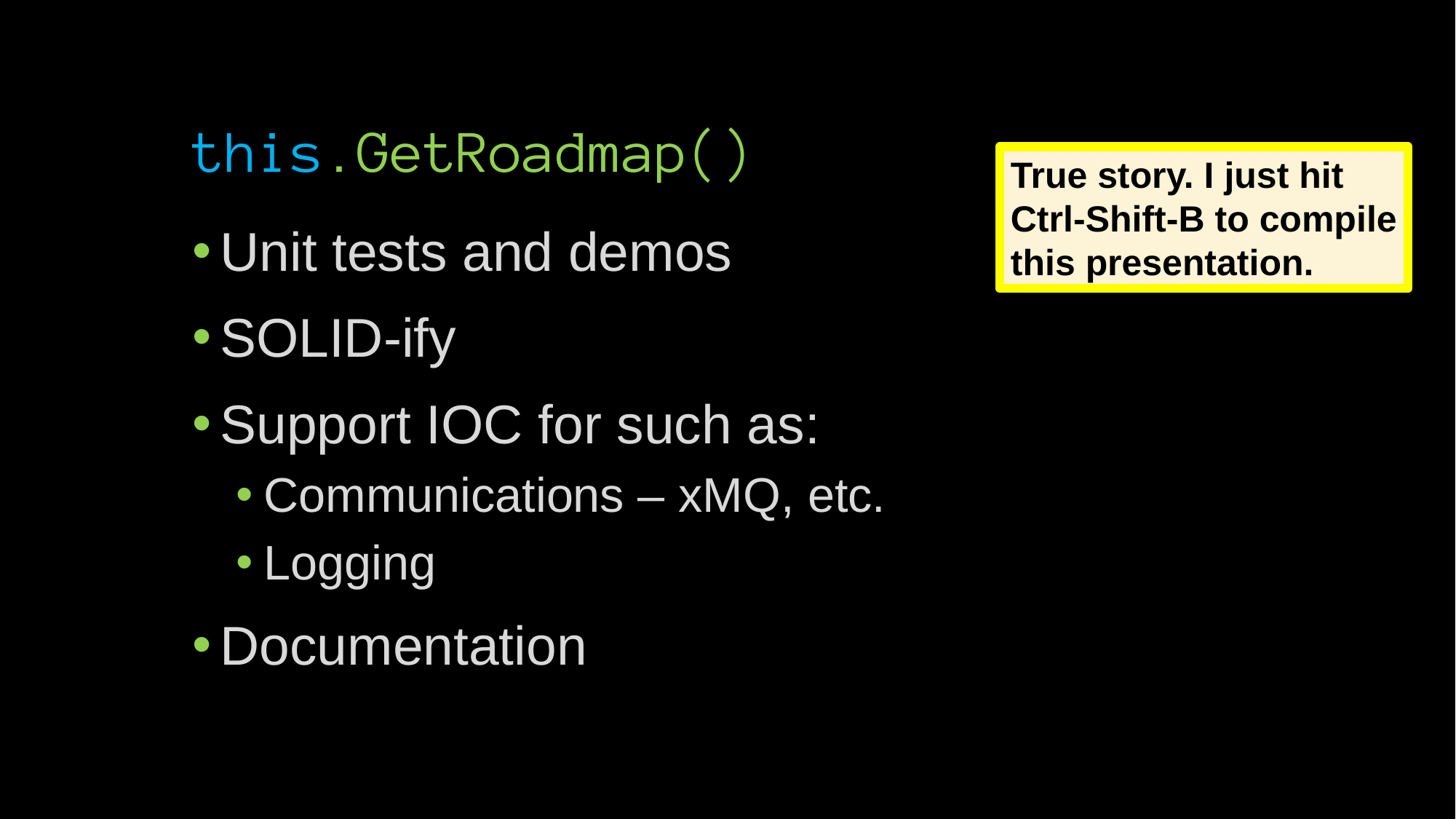

# this.GetRoadmap()
True story. I just hit
Ctrl-Shift-B to compile
this presentation.
Unit tests and demos
SOLID-ify
Support IOC for such as:
Communications – xMQ, etc.
Logging
Documentation